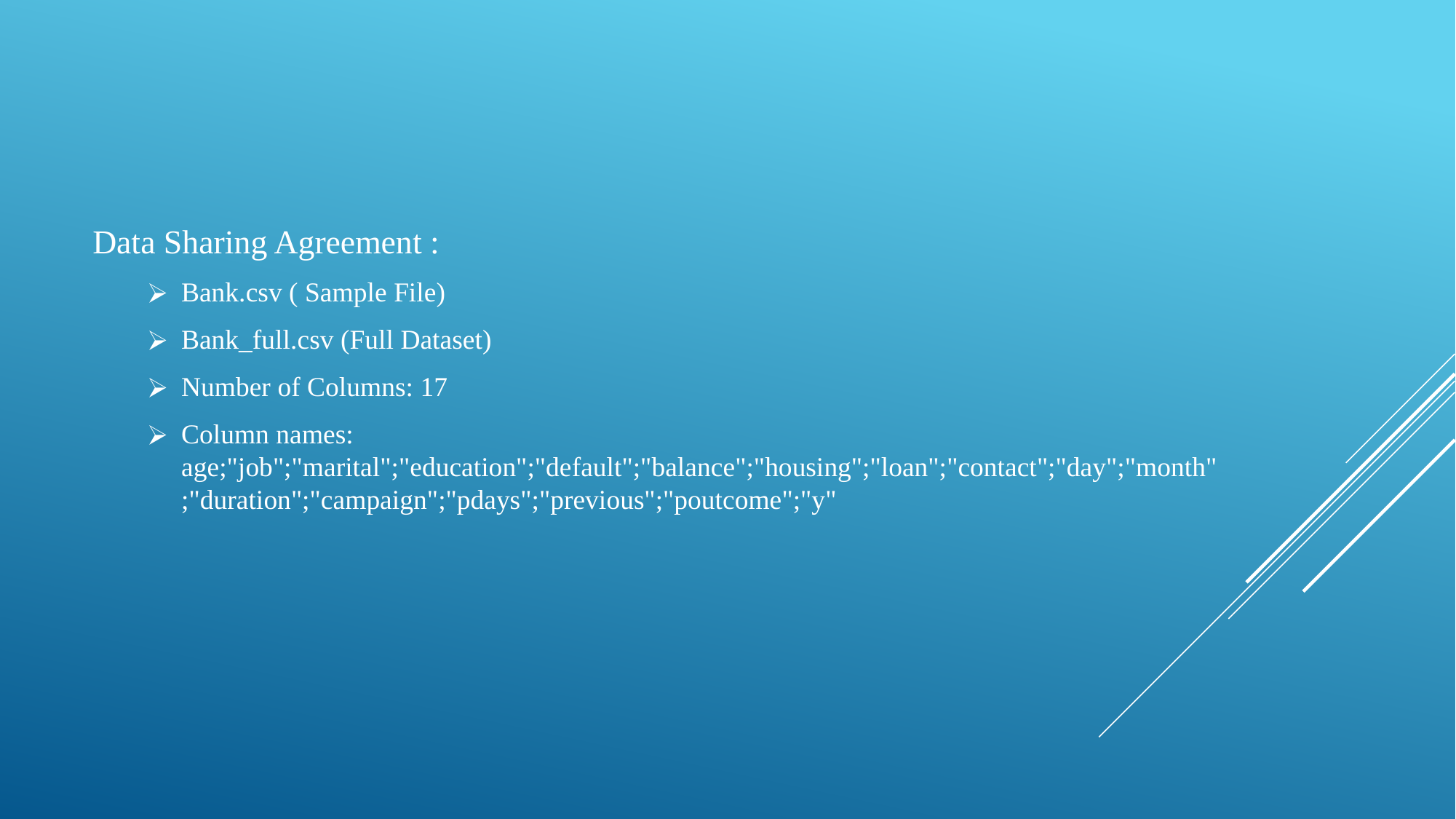

Data Sharing Agreement :
Bank.csv ( Sample File)
Bank_full.csv (Full Dataset)
Number of Columns: 17
Column names: age;"job";"marital";"education";"default";"balance";"housing";"loan";"contact";"day";"month";"duration";"campaign";"pdays";"previous";"poutcome";"y"